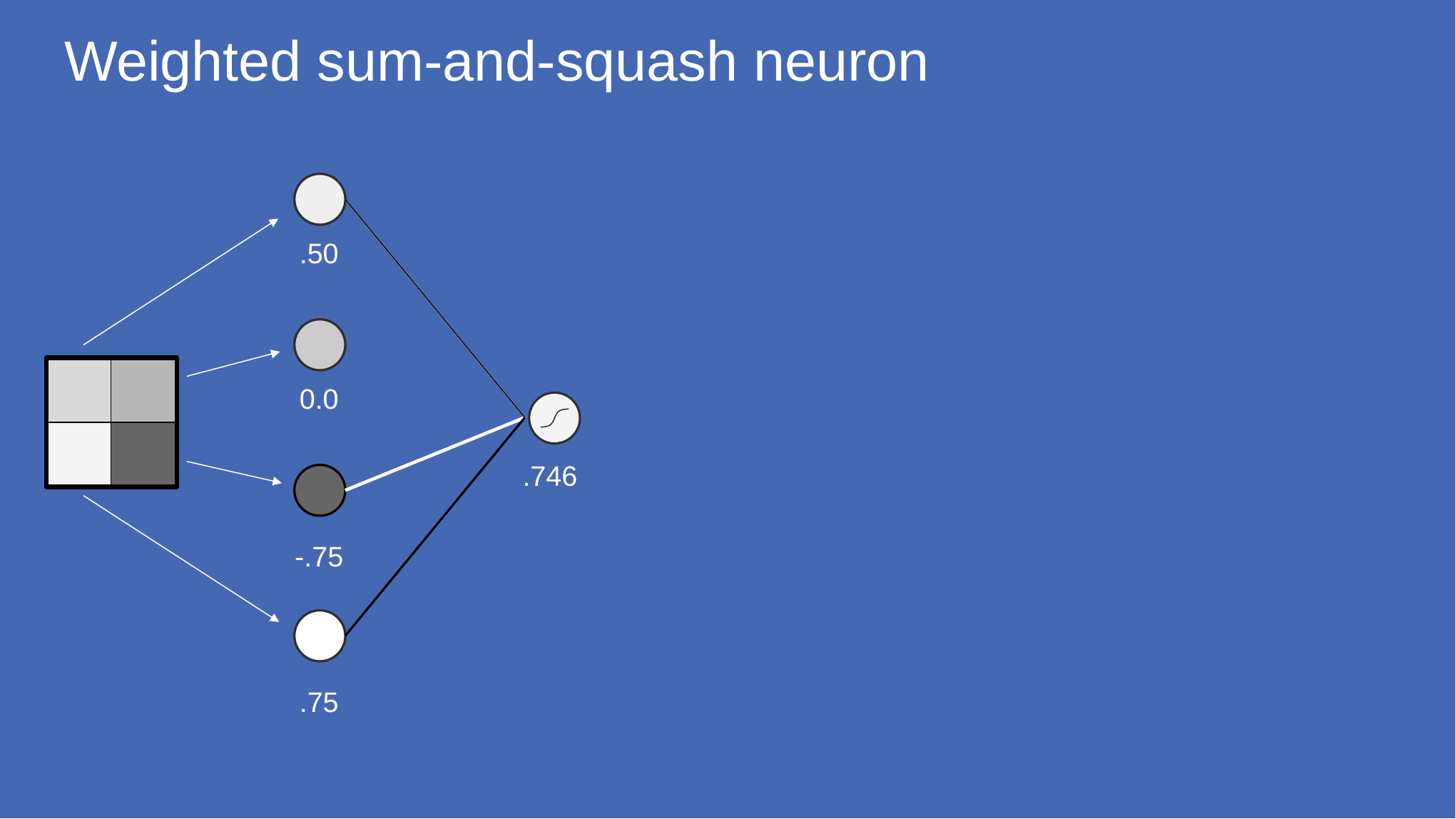

# Weighted sum-and-squash neuron

.50

0.0

.746

-.75

.75